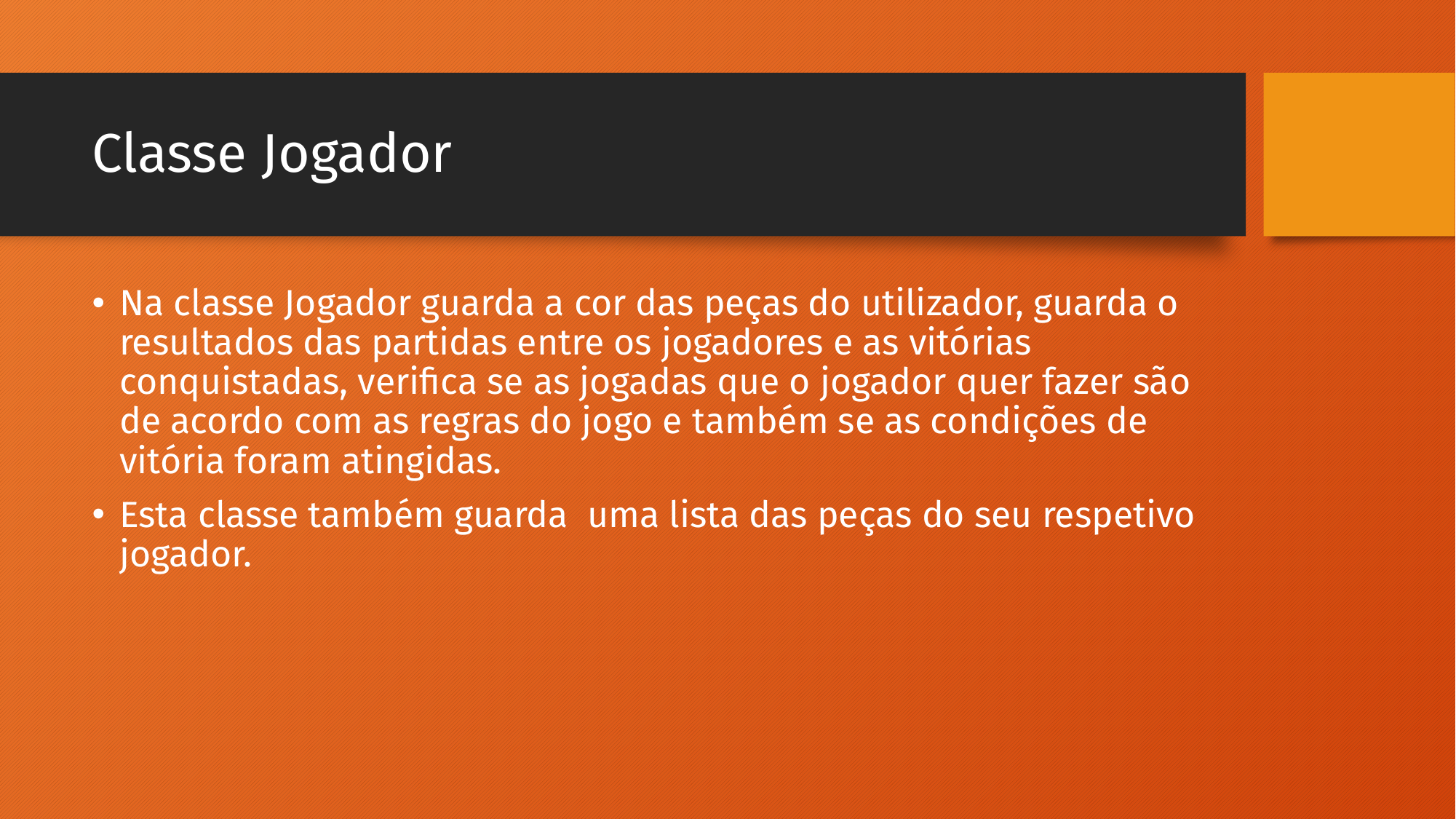

# Classe Jogador
Na classe Jogador guarda a cor das peças do utilizador, guarda o resultados das partidas entre os jogadores e as vitórias conquistadas, verifica se as jogadas que o jogador quer fazer são de acordo com as regras do jogo e também se as condições de vitória foram atingidas.
Esta classe também guarda  uma lista das peças do seu respetivo jogador.